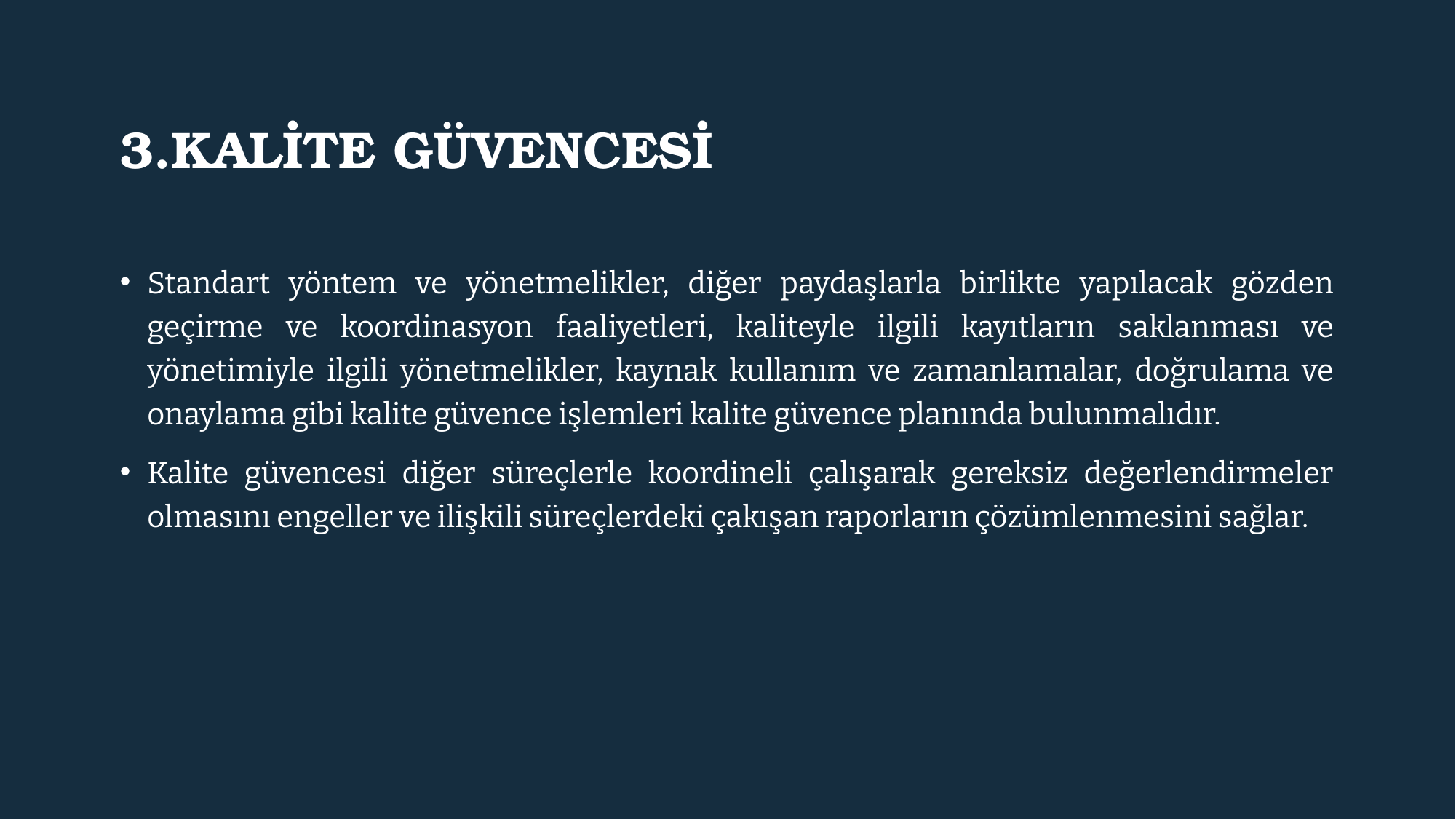

# 3.Kalite güvencesi
Standart yöntem ve yönetmelikler, diğer paydaşlarla birlikte yapılacak gözden geçirme ve koordinasyon faaliyetleri, kaliteyle ilgili kayıtların saklanması ve yönetimiyle ilgili yönetmelikler, kaynak kullanım ve zamanlamalar, doğrulama ve onaylama gibi kalite güvence işlemleri kalite güvence planında bulunmalıdır.
Kalite güvencesi diğer süreçlerle koordineli çalışarak gereksiz değerlendirmeler olmasını engeller ve ilişkili süreçlerdeki çakışan raporların çözümlenmesini sağlar.